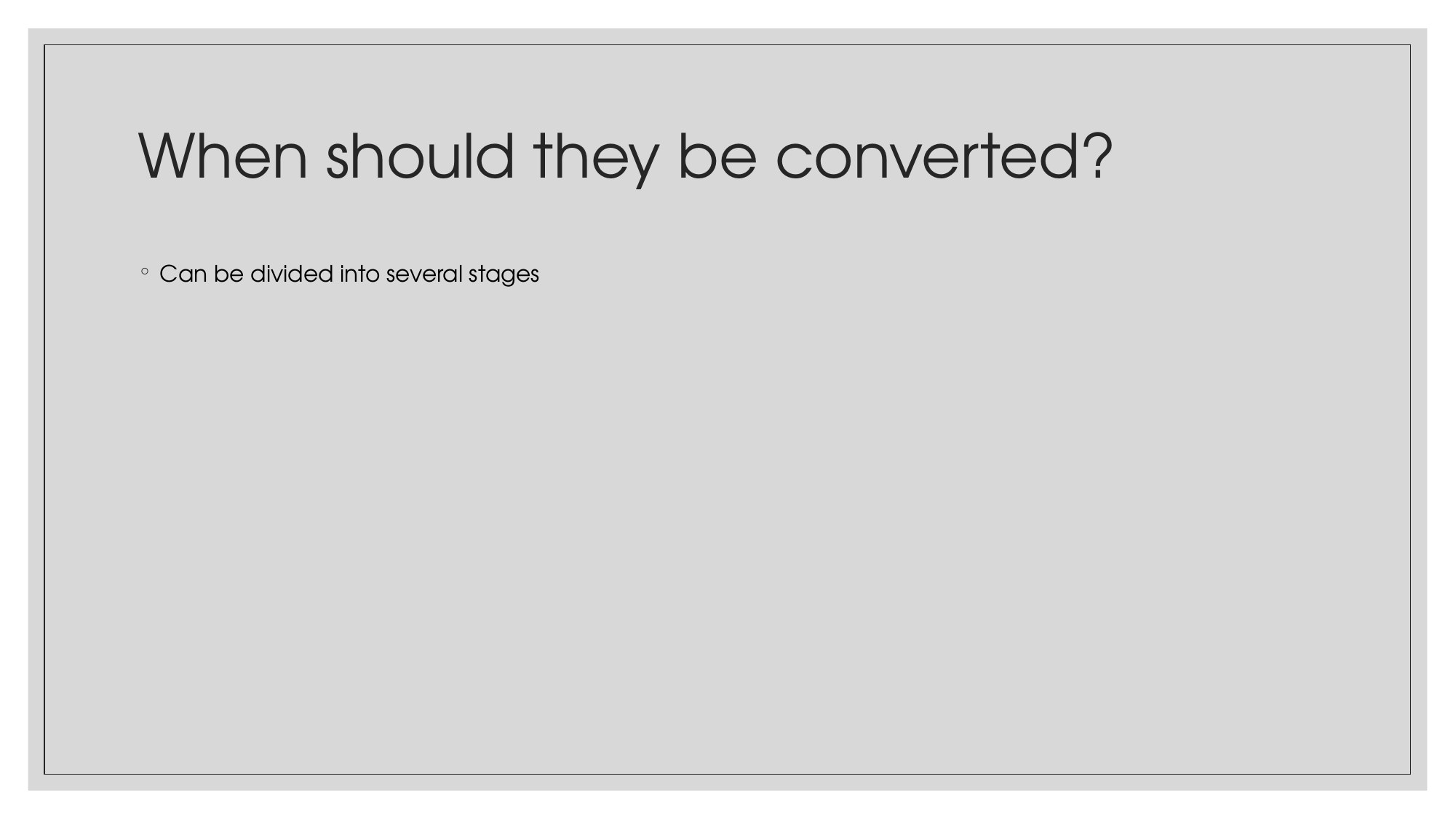

# When should they be converted?
Can be divided into several stages